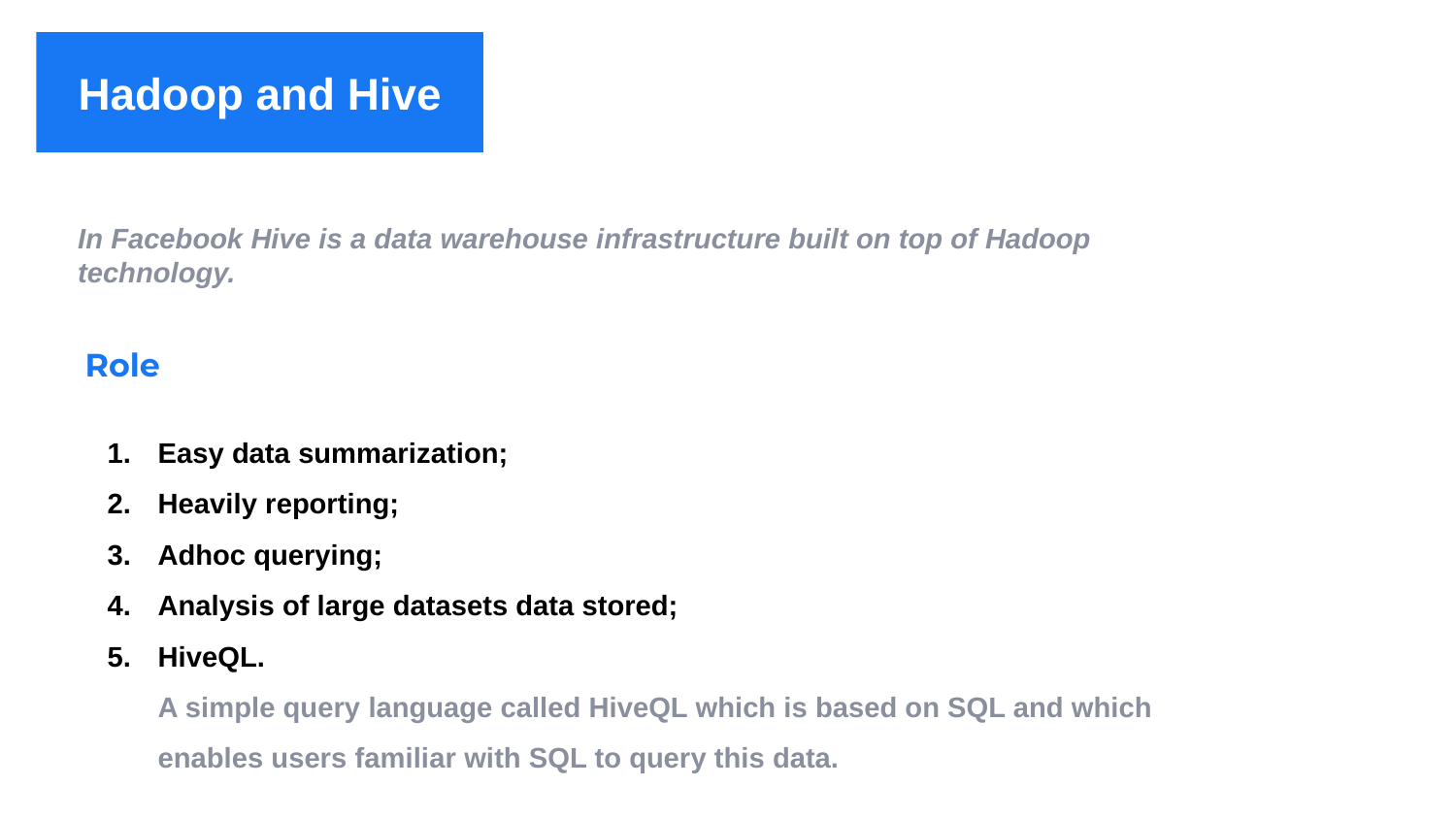

Hadoop and Hive
In Facebook Hive is a data warehouse infrastructure built on top of Hadoop technology.
Role

Easy data summarization;
Heavily reporting;
Adhoc querying;
Analysis of large datasets data stored;
HiveQL.
A simple query language called HiveQL which is based on SQL and which enables users familiar with SQL to query this data.